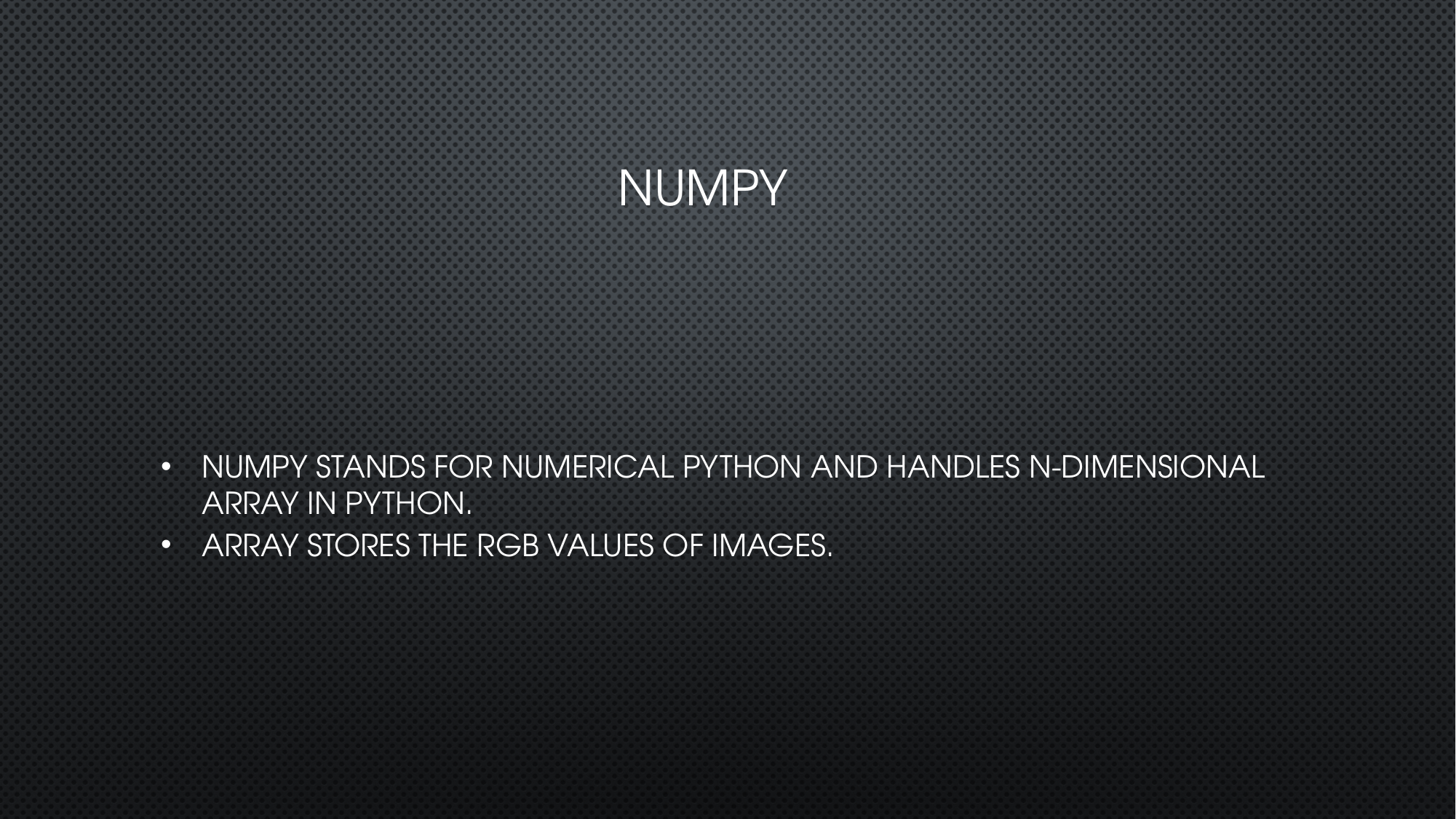

# NUMPY
Numpy stands for numerical python and handles n-dimensional array in python.
Array stores the RGB values of images.